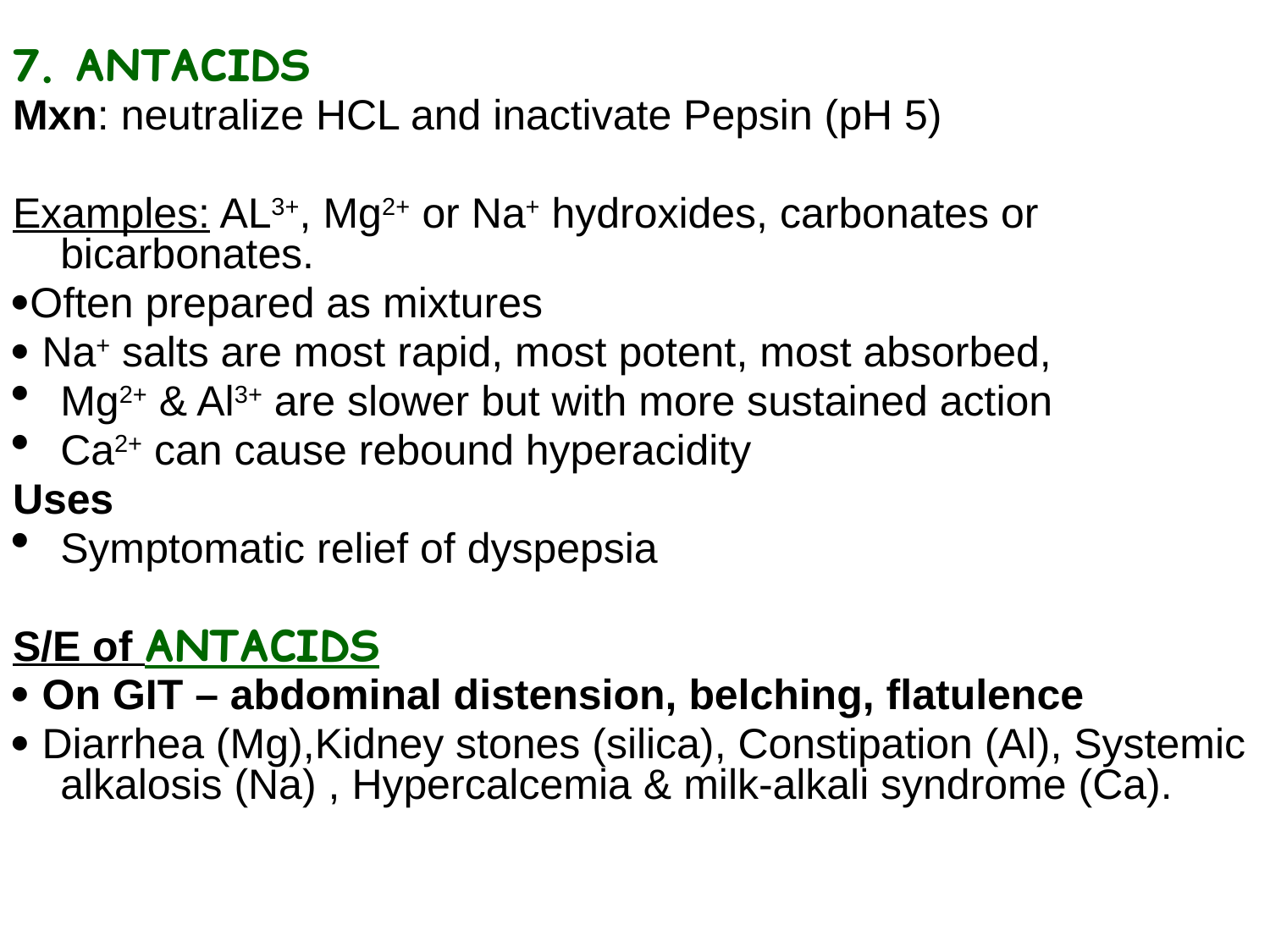

7. ANTACIDS
Mxn: neutralize HCL and inactivate Pepsin (pH 5)

Examples: AL3+, Mg2+ or Na+ hydroxides, carbonates or bicarbonates.
•Often prepared as mixtures
• Na+ salts are most rapid, most potent, most absorbed,
Mg2+ & Al3+ are slower but with more sustained action
Ca2+ can cause rebound hyperacidity
Uses
Symptomatic relief of dyspepsia

S/E of ANTACIDS
• On GIT – abdominal distension, belching, flatulence
• Diarrhea (Mg),Kidney stones (silica), Constipation (Al), Systemic alkalosis (Na) , Hypercalcemia & milk-alkali syndrome (Ca).